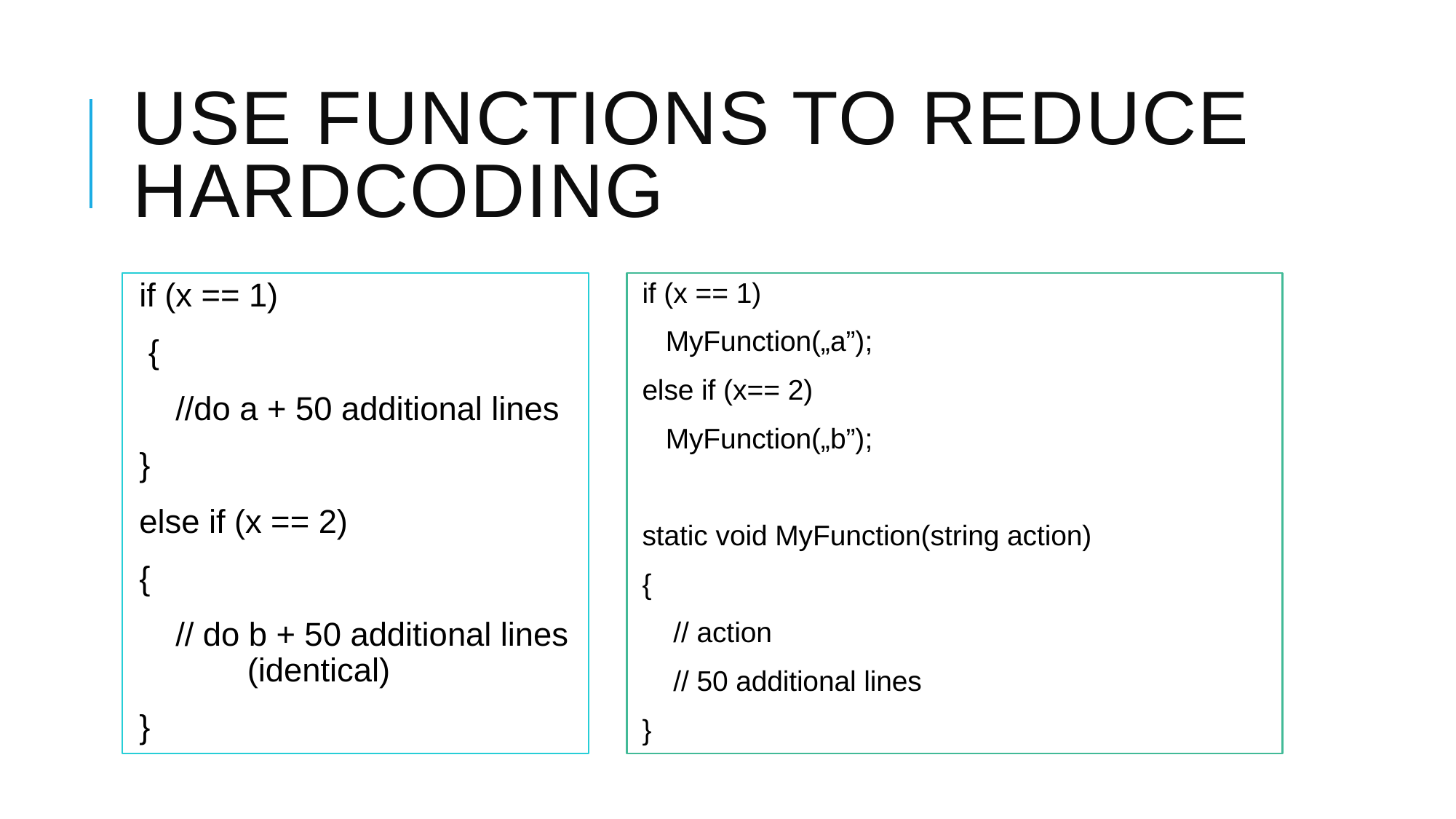

# UsE Functions to Reduce HardCoding
if (x == 1)
 {
    //do a + 50 additional lines
}
else if (x == 2)
{
    // do b + 50 additional lines        		(identical)
}
if (x == 1)
   MyFunction(„a”);
else if (x== 2)
   MyFunction(„b”);

static void MyFunction(string action)
{
    // action
    // 50 additional lines
}